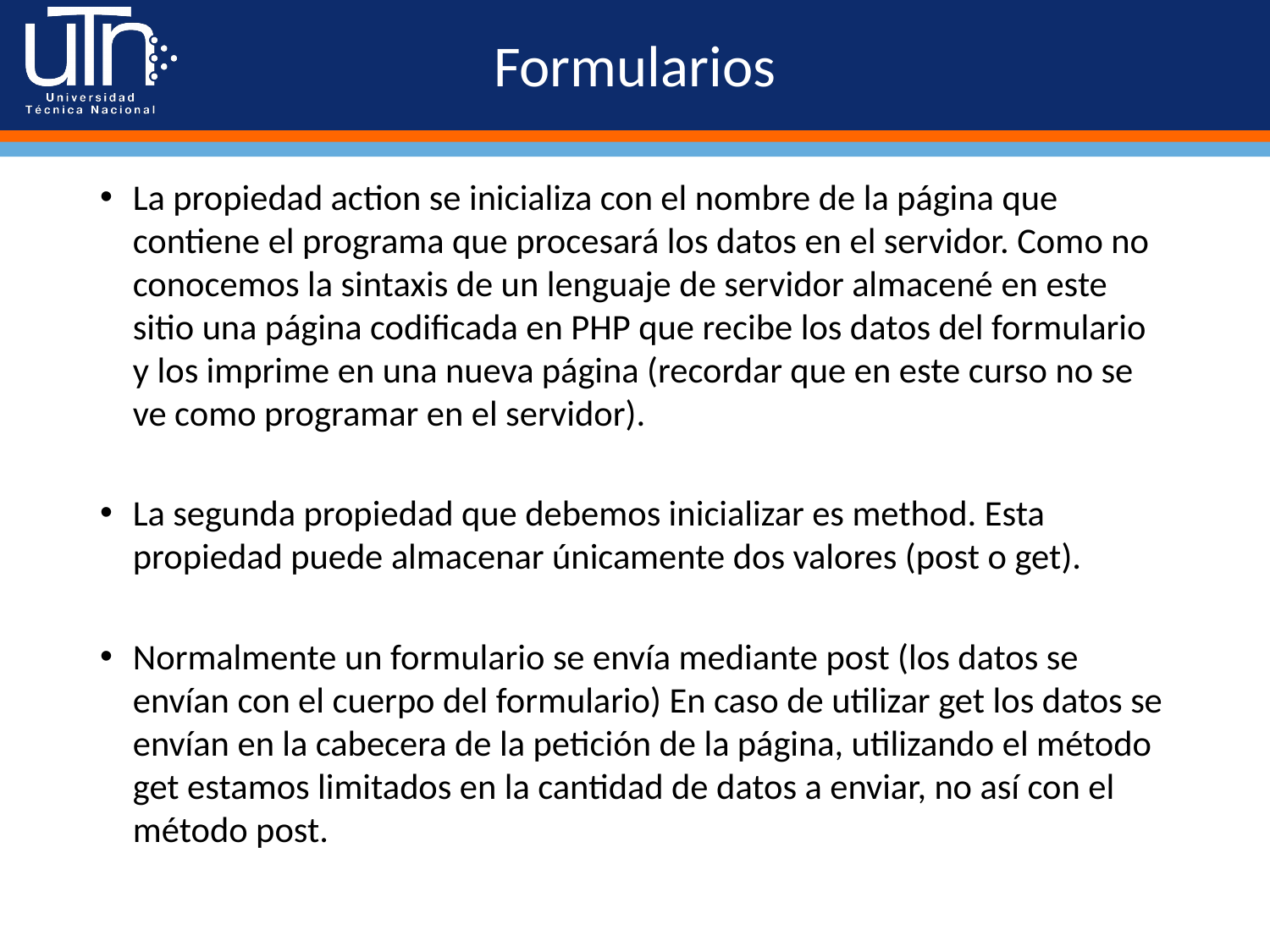

# Formularios
La propiedad action se inicializa con el nombre de la página que contiene el programa que procesará los datos en el servidor. Como no conocemos la sintaxis de un lenguaje de servidor almacené en este sitio una página codificada en PHP que recibe los datos del formulario y los imprime en una nueva página (recordar que en este curso no se ve como programar en el servidor).

La segunda propiedad que debemos inicializar es method. Esta propiedad puede almacenar únicamente dos valores (post o get).

Normalmente un formulario se envía mediante post (los datos se envían con el cuerpo del formulario) En caso de utilizar get los datos se envían en la cabecera de la petición de la página, utilizando el método get estamos limitados en la cantidad de datos a enviar, no así con el método post.